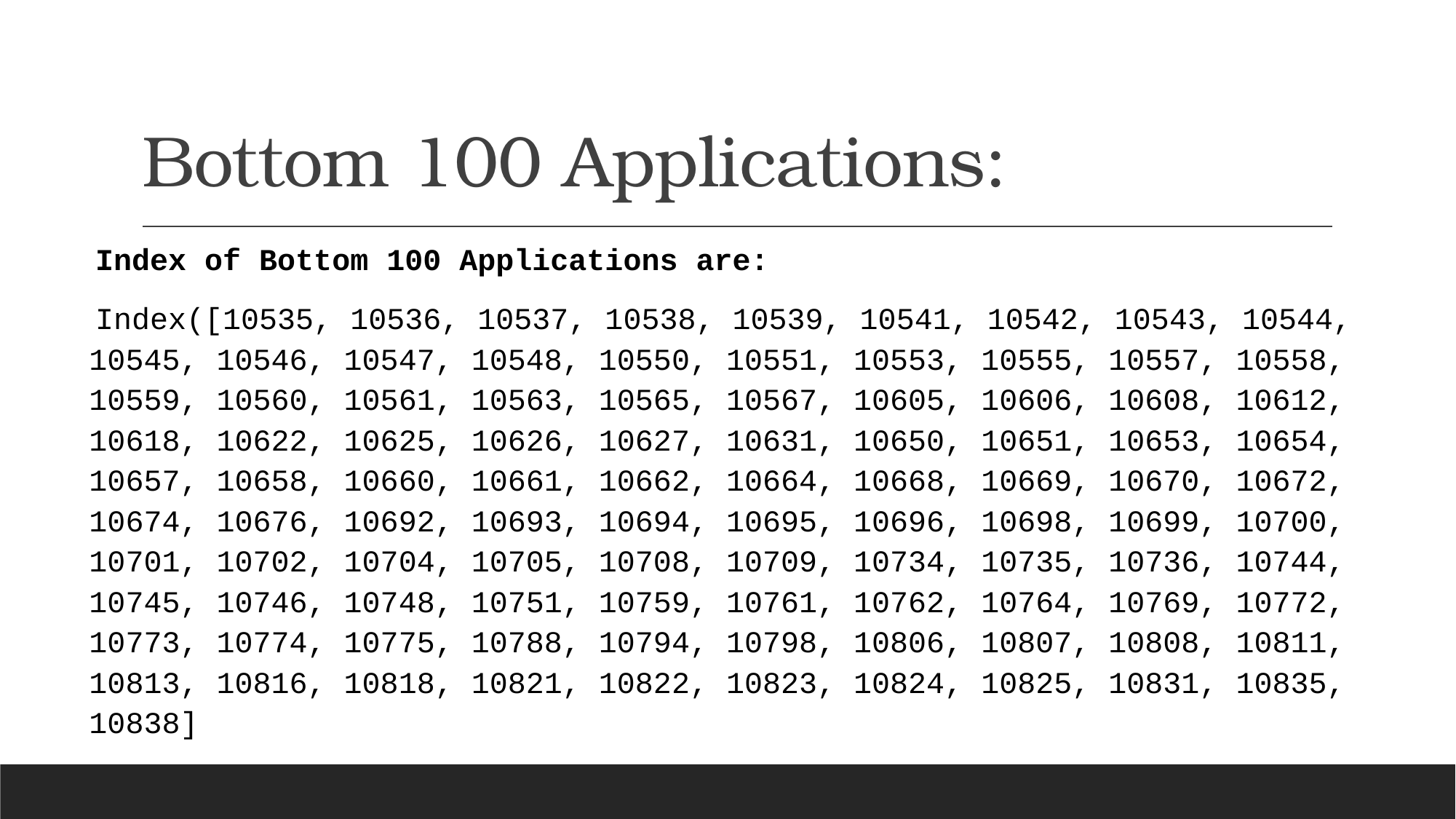

# Bottom 100 Applications:
Index of Bottom 100 Applications are:
Index([10535, 10536, 10537, 10538, 10539, 10541, 10542, 10543, 10544, 10545, 10546, 10547, 10548, 10550, 10551, 10553, 10555, 10557, 10558, 10559, 10560, 10561, 10563, 10565, 10567, 10605, 10606, 10608, 10612, 10618, 10622, 10625, 10626, 10627, 10631, 10650, 10651, 10653, 10654, 10657, 10658, 10660, 10661, 10662, 10664, 10668, 10669, 10670, 10672, 10674, 10676, 10692, 10693, 10694, 10695, 10696, 10698, 10699, 10700, 10701, 10702, 10704, 10705, 10708, 10709, 10734, 10735, 10736, 10744, 10745, 10746, 10748, 10751, 10759, 10761, 10762, 10764, 10769, 10772, 10773, 10774, 10775, 10788, 10794, 10798, 10806, 10807, 10808, 10811, 10813, 10816, 10818, 10821, 10822, 10823, 10824, 10825, 10831, 10835, 10838]